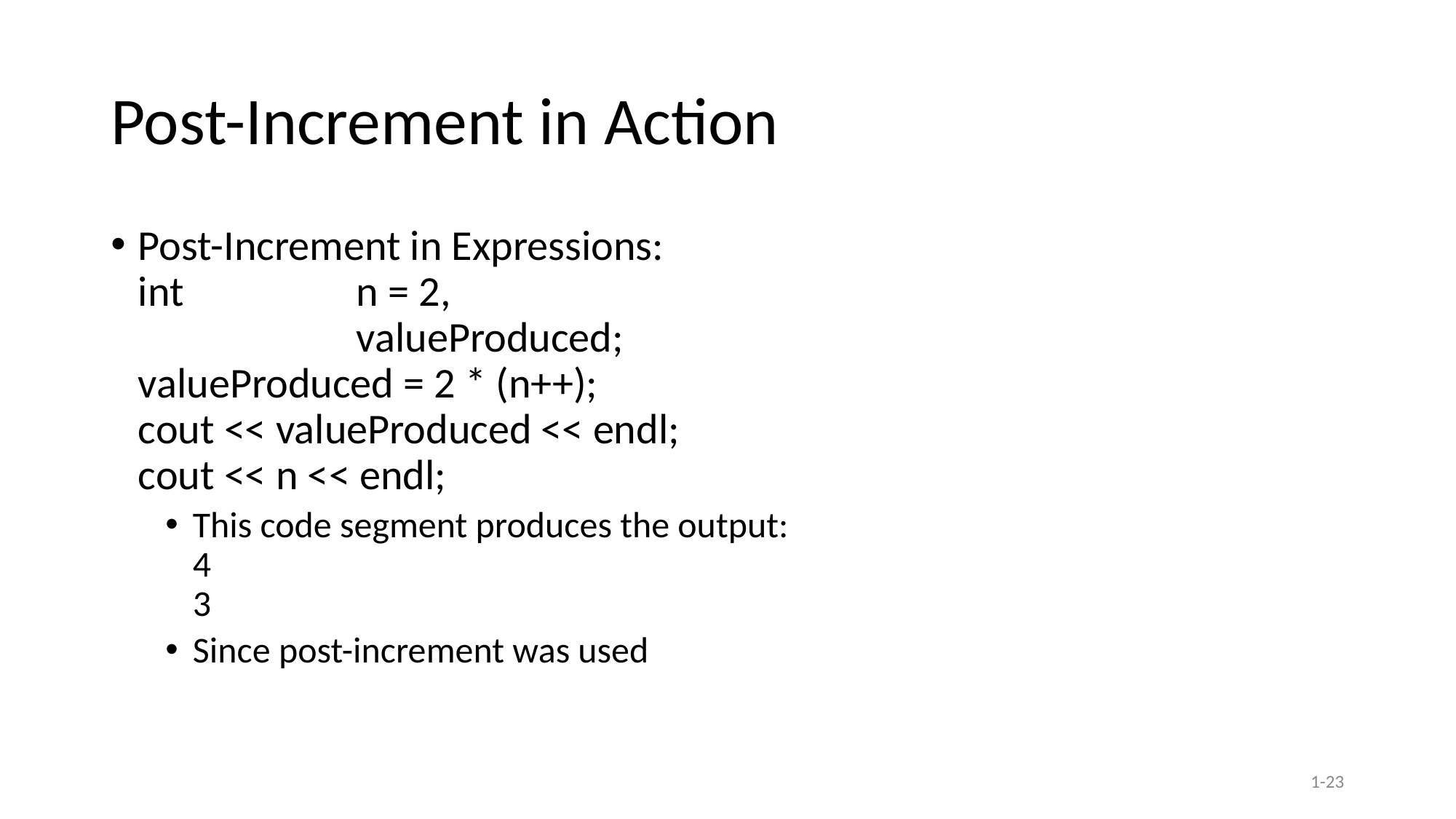

# Post-Increment in Action
Post-Increment in Expressions:
int 	n = 2,
	valueProduced;
valueProduced = 2 * (n++);
cout << valueProduced << endl;
cout << n << endl;
This code segment produces the output:
4
3
Since post-increment was used
1-23